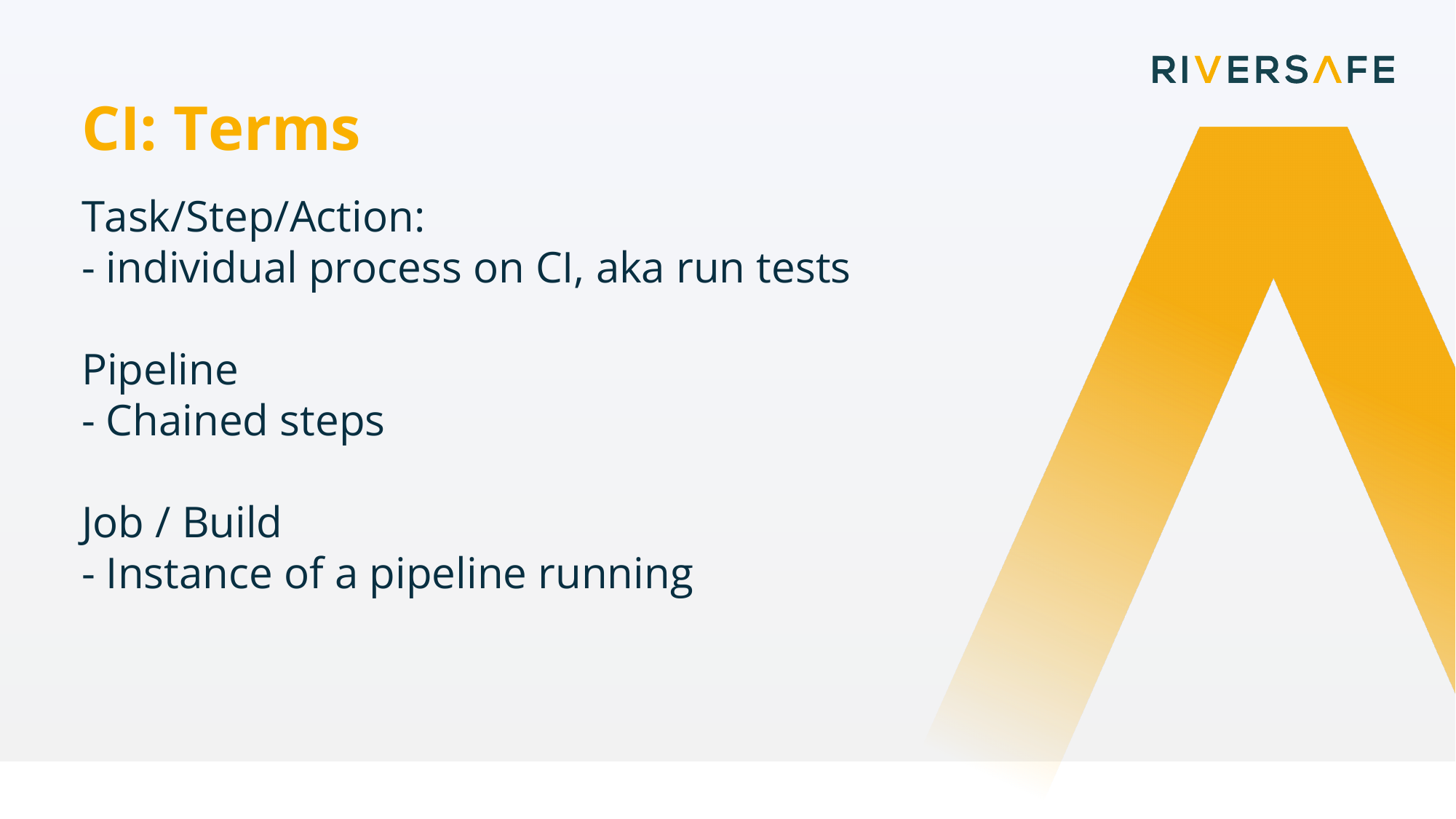

CI: Terms
Task/Step/Action:
- individual process on CI, aka run tests
Pipeline
- Chained steps

Job / Build
- Instance of a pipeline running